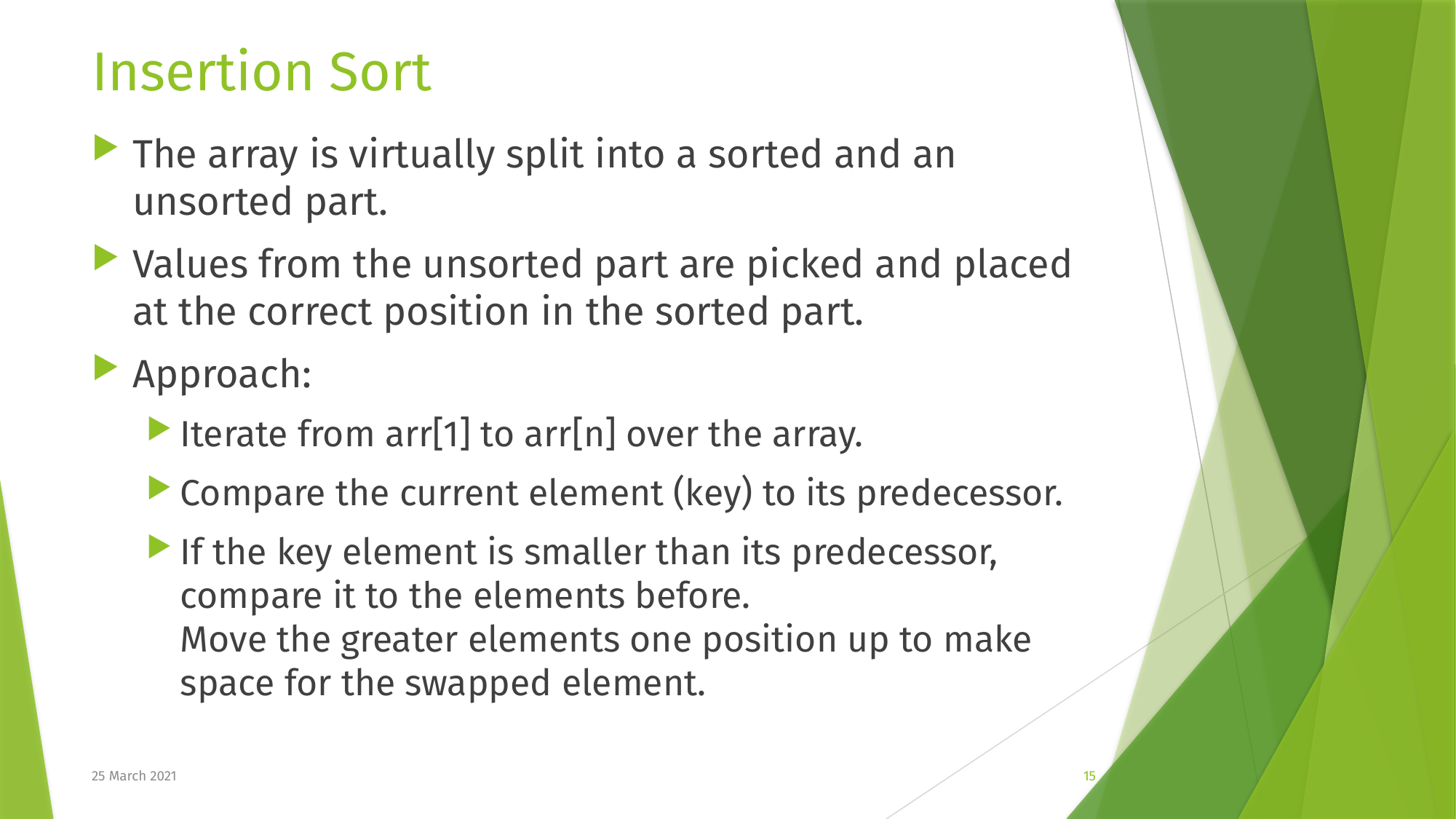

# Insertion Sort
The array is virtually split into a sorted and an unsorted part.
Values from the unsorted part are picked and placed at the correct position in the sorted part.
Approach:
Iterate from arr[1] to arr[n] over the array.
Compare the current element (key) to its predecessor.
If the key element is smaller than its predecessor, compare it to the elements before.
Move the greater elements one position up to make space for the swapped element.
25 March 2021
15